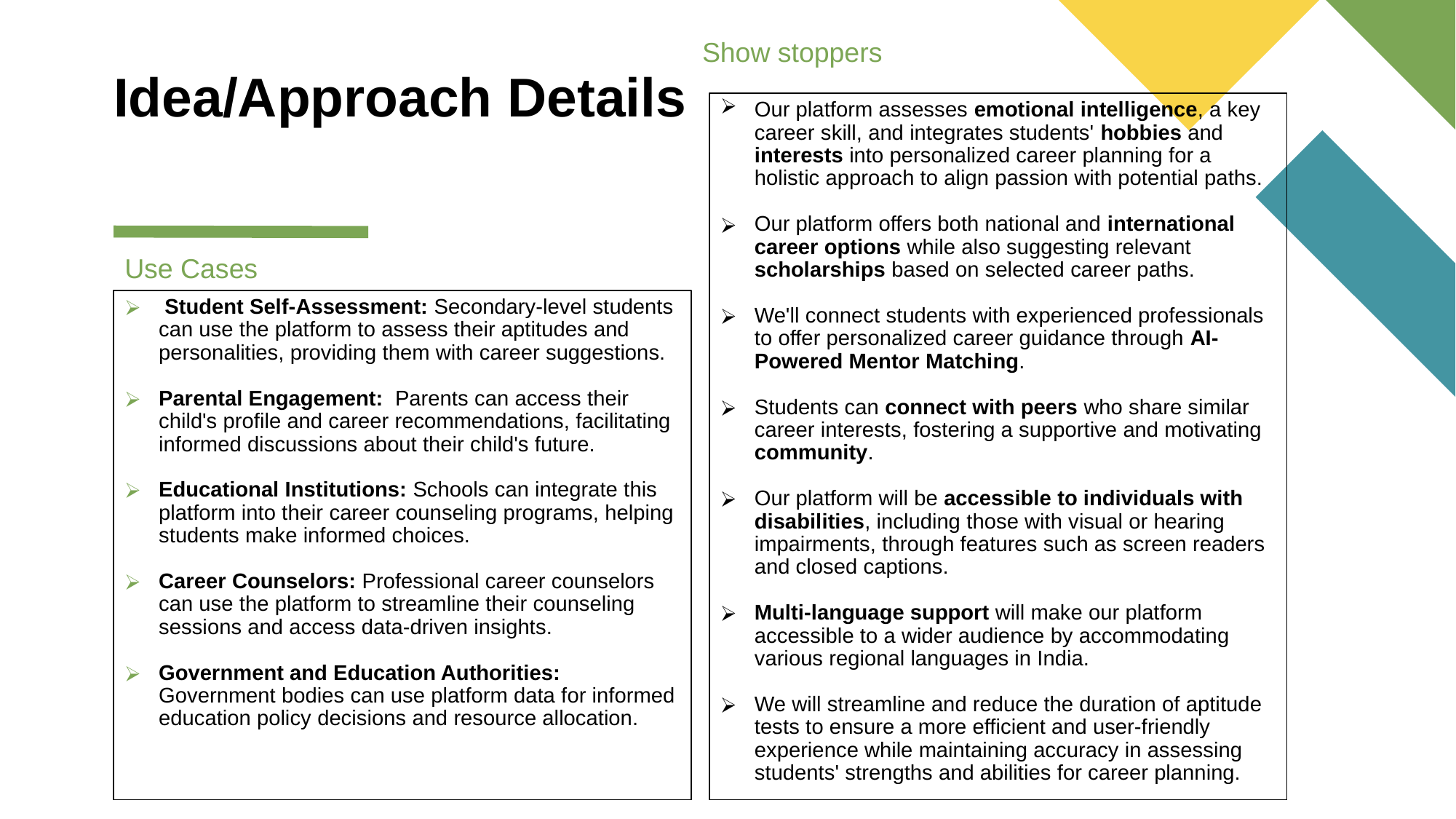

Show stoppers
# Idea/Approach Details
Our platform assesses emotional intelligence, a key career skill, and integrates students' hobbies and interests into personalized career planning for a holistic approach to align passion with potential paths.

Our platform offers both national and international career options while also suggesting relevant scholarships based on selected career paths.

We'll connect students with experienced professionals to offer personalized career guidance through AI-Powered Mentor Matching.

Students can connect with peers who share similar career interests, fostering a supportive and motivating community.

Our platform will be accessible to individuals with disabilities, including those with visual or hearing impairments, through features such as screen readers and closed captions.

Multi-language support will make our platform accessible to a wider audience by accommodating various regional languages in India.

We will streamline and reduce the duration of aptitude tests to ensure a more efficient and user-friendly experience while maintaining accuracy in assessing students' strengths and abilities for career planning.
Use Cases
 Student Self-Assessment: Secondary-level students can use the platform to assess their aptitudes and personalities, providing them with career suggestions.

Parental Engagement:  Parents can access their child's profile and career recommendations, facilitating informed discussions about their child's future.

Educational Institutions: Schools can integrate this platform into their career counseling programs, helping students make informed choices.

Career Counselors: Professional career counselors can use the platform to streamline their counseling sessions and access data-driven insights.

Government and Education Authorities: Government bodies can use platform data for informed education policy decisions and resource allocation.